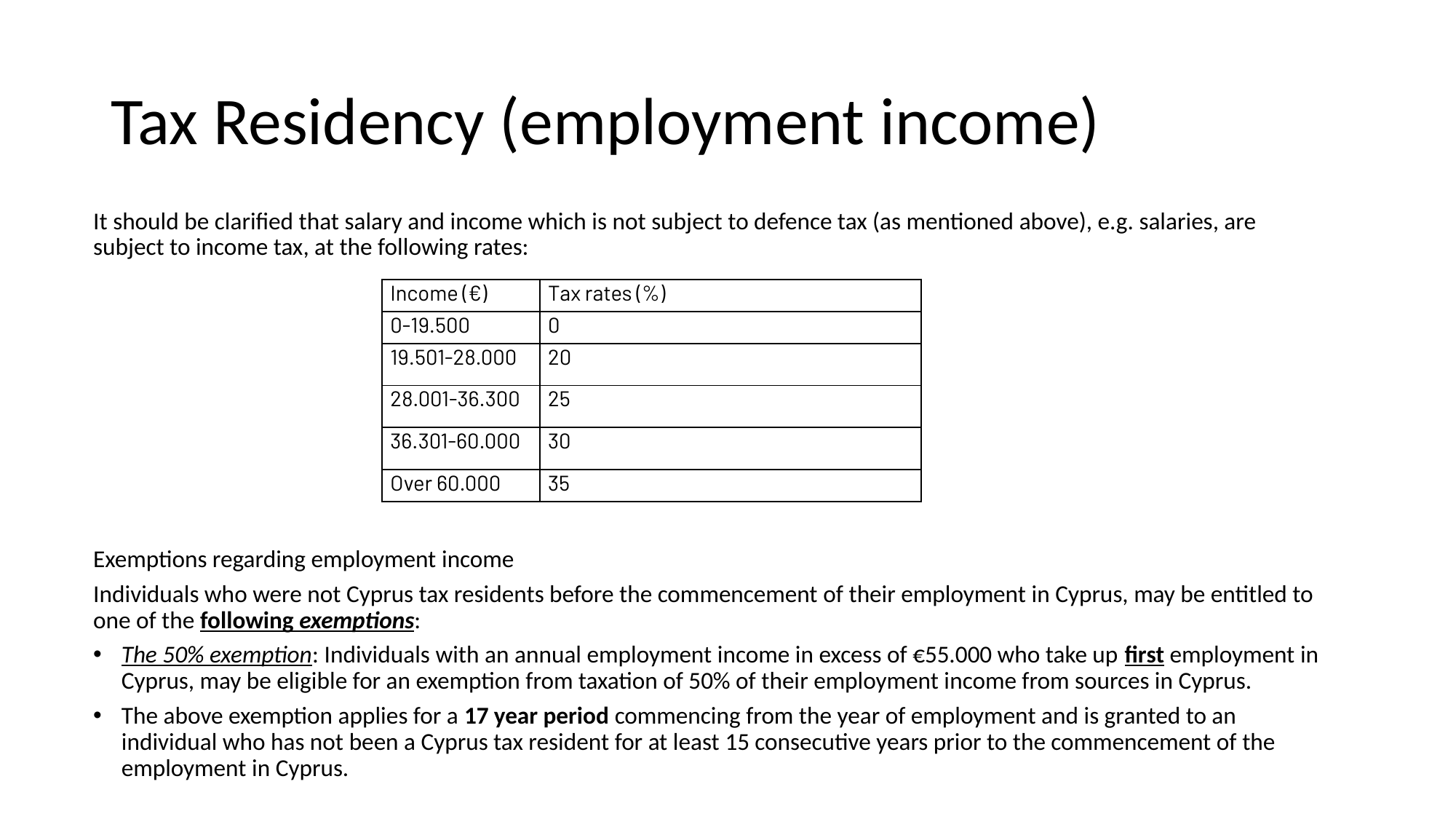

# Tax Residency (employment income)
It should be clarified that salary and income which is not subject to defence tax (as mentioned above), e.g. salaries, are subject to income tax, at the following rates:

Exemptions regarding employment income
Individuals who were not Cyprus tax residents before the commencement of their employment in Cyprus, may be entitled to one of the following exemptions:
The 50% exemption: Individuals with an annual employment income in excess of €55.000 who take up first employment in Cyprus, may be eligible for an exemption from taxation of 50% of their employment income from sources in Cyprus.
The above exemption applies for a 17 year period commencing from the year of employment and is granted to an individual who has not been a Cyprus tax resident for at least 15 consecutive years prior to the commencement of the employment in Cyprus.

| Income (€) | Tax rates (%) |
| --- | --- |
| 0-19.500 | 0 |
| 19.501-28.000 | 20 |
| 28.001-36.300 | 25 |
| 36.301-60.000 | 30 |
| Over 60.000 | 35 |